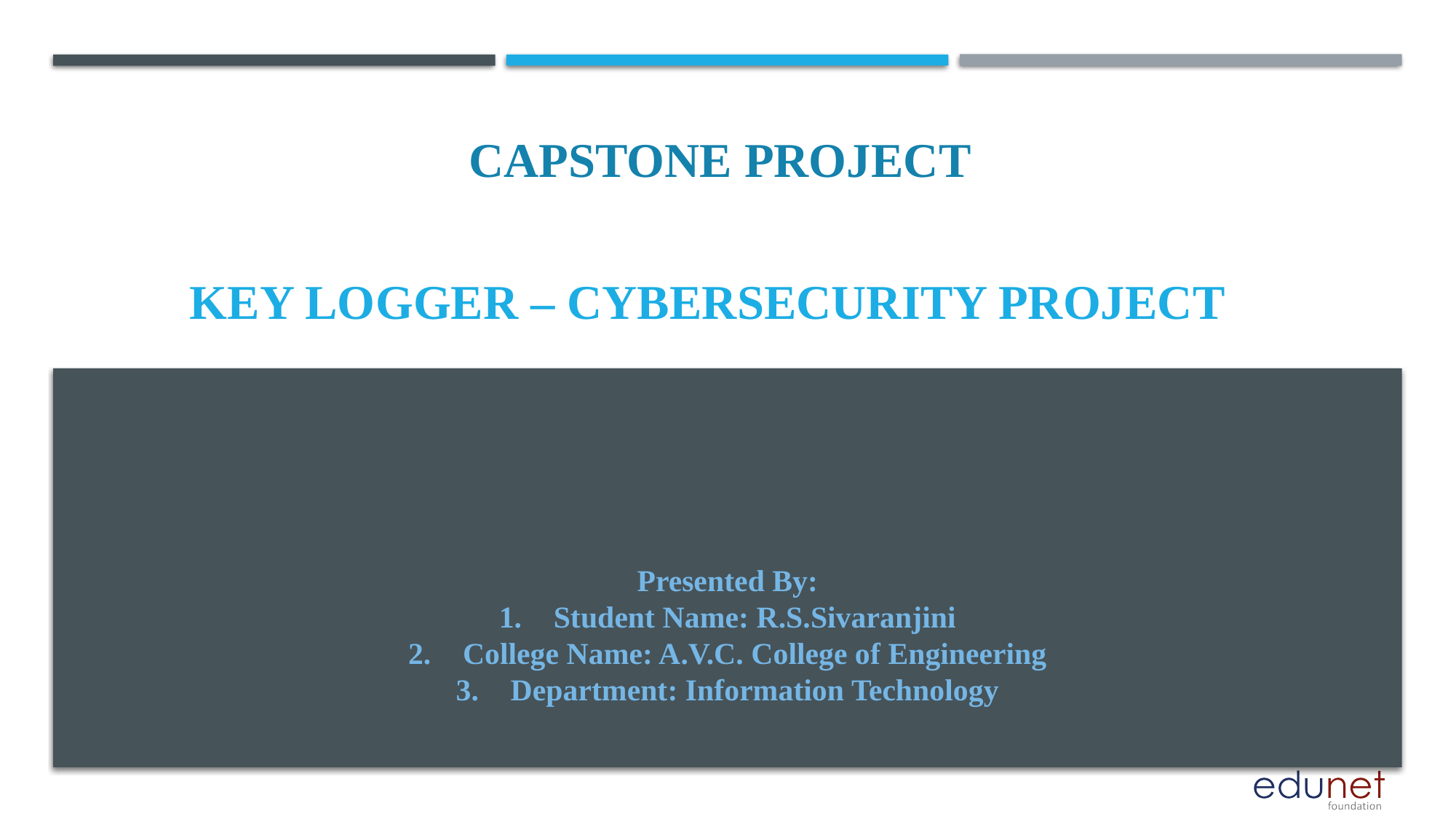

CAPSTONE PROJECT
# Key Logger – Cybersecurity Project
Presented By:
Student Name: R.S.Sivaranjini
College Name: A.V.C. College of Engineering
Department: Information Technology